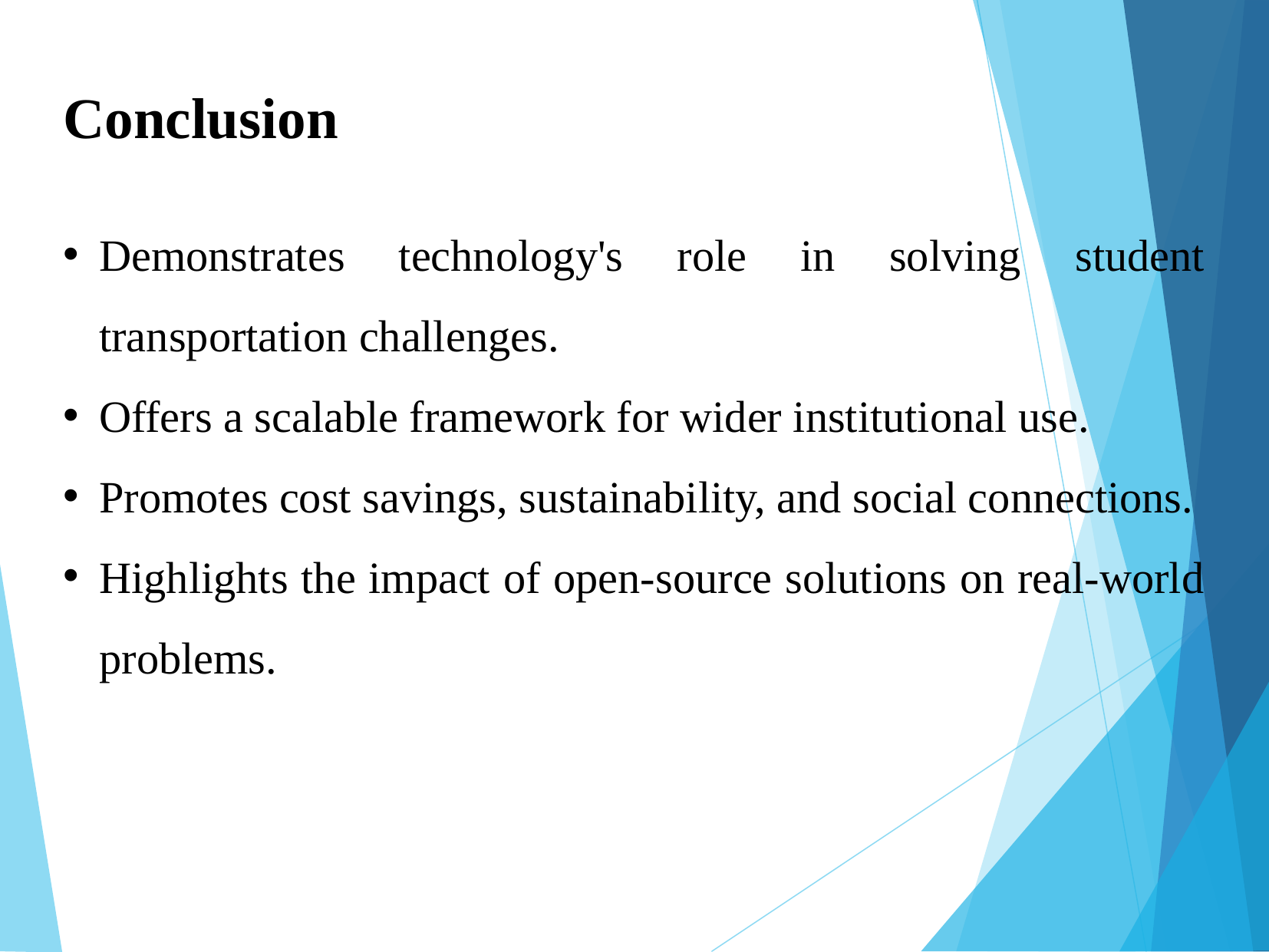

Conclusion
Demonstrates technology's role in solving student transportation challenges.
Offers a scalable framework for wider institutional use.
Promotes cost savings, sustainability, and social connections.
Highlights the impact of open-source solutions on real-world problems.